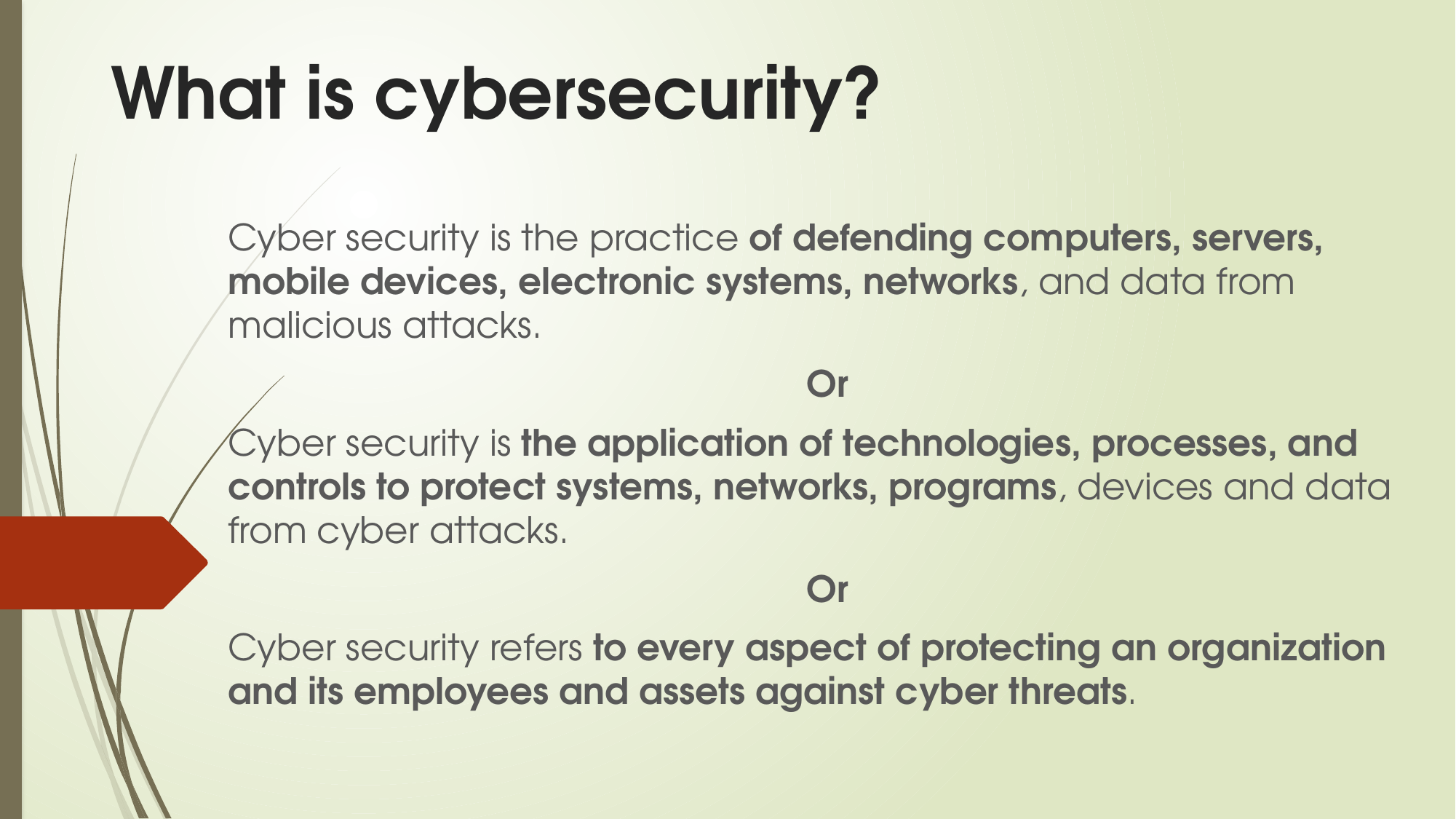

# What is cybersecurity?
Cyber security is the practice of defending computers, servers, mobile devices, electronic systems, networks, and data from malicious attacks.
Or
Cyber security is the application of technologies, processes, and controls to protect systems, networks, programs, devices and data from cyber attacks.
Or
Cyber security refers to every aspect of protecting an organization and its employees and assets against cyber threats.